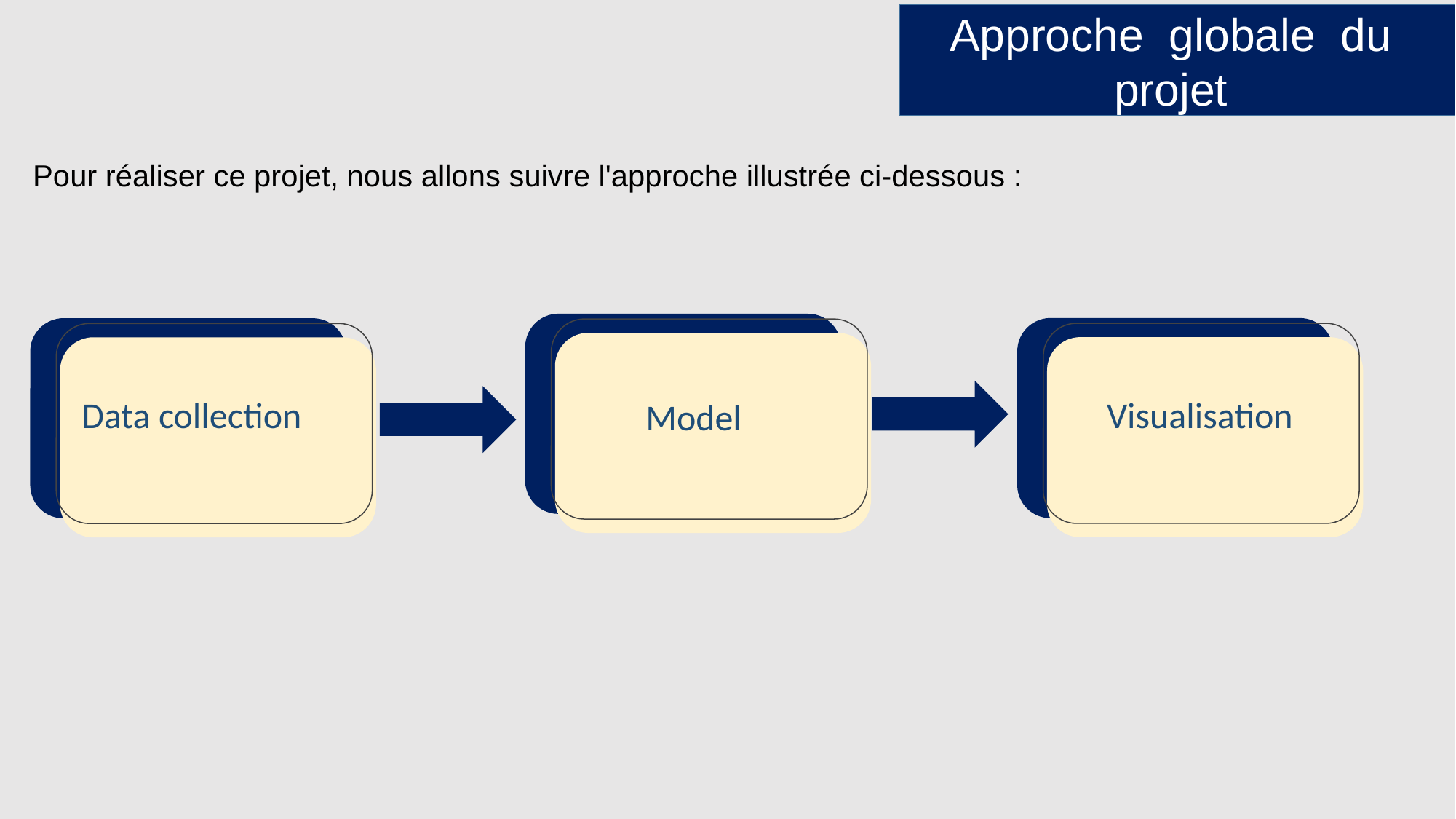

Approche  globale  du  projet
Pour réaliser ce projet, nous allons suivre l'approche illustrée ci-dessous :

Model

Visualisation

Data collection